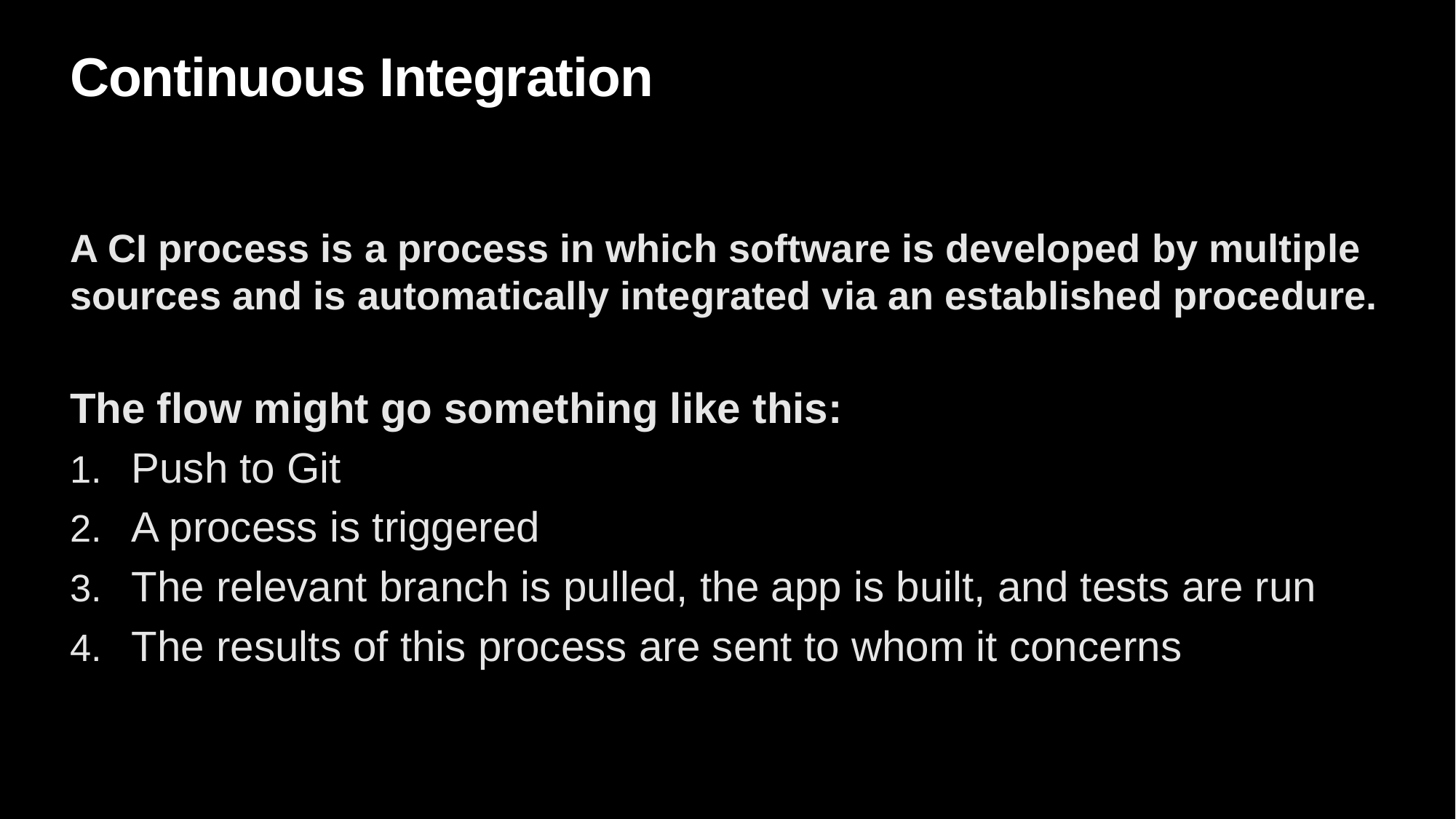

# Continuous Integration
A CI process is a process in which software is developed by multiple sources and is automatically integrated via an established procedure.

The flow might go something like this:
Push to Git
A process is triggered
The relevant branch is pulled, the app is built, and tests are run
The results of this process are sent to whom it concerns